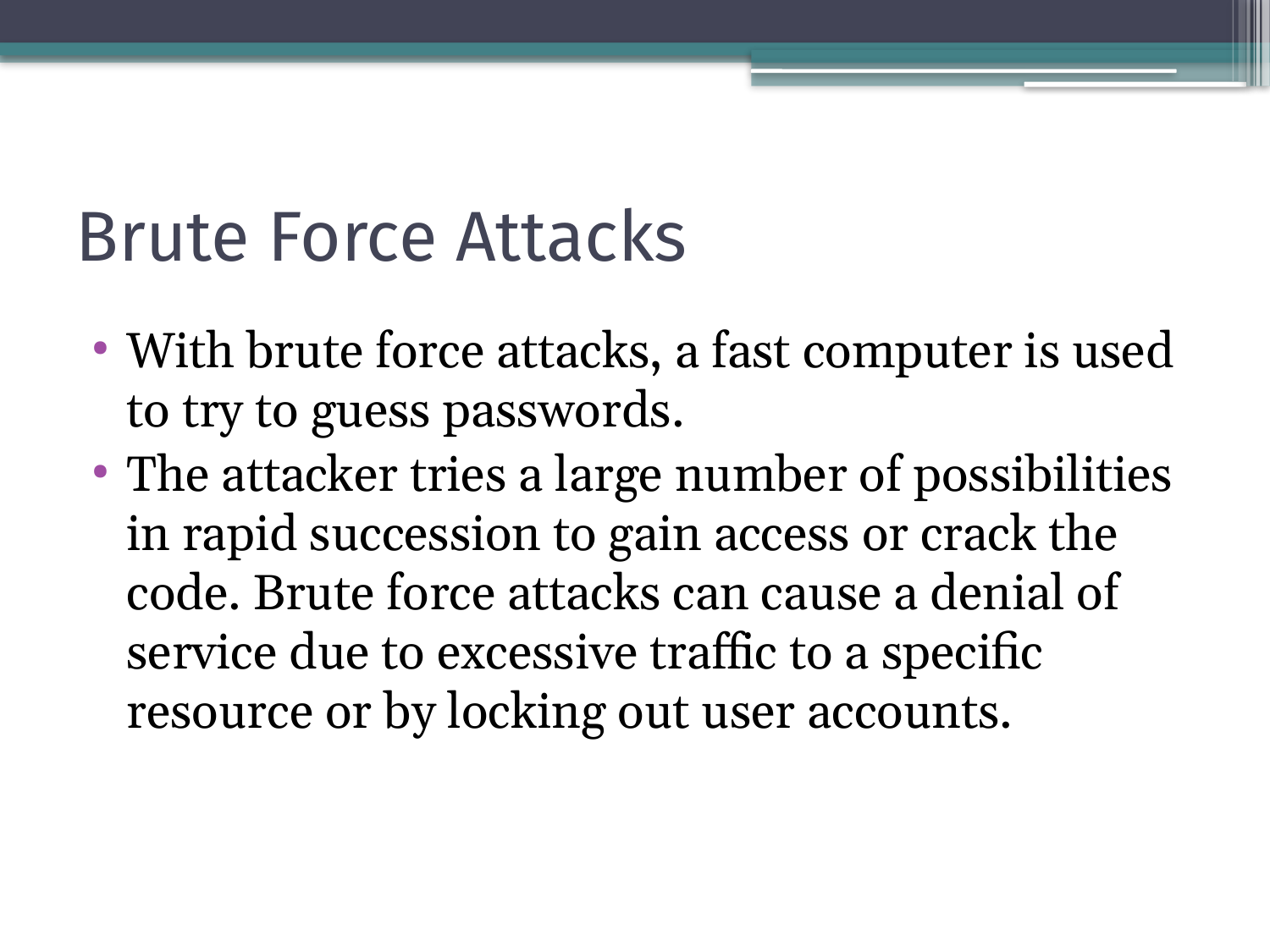

# Brute Force Attacks
With brute force attacks, a fast computer is used to try to guess passwords.
The attacker tries a large number of possibilities in rapid succession to gain access or crack the code. Brute force attacks can cause a denial of service due to excessive traffic to a specific resource or by locking out user accounts.